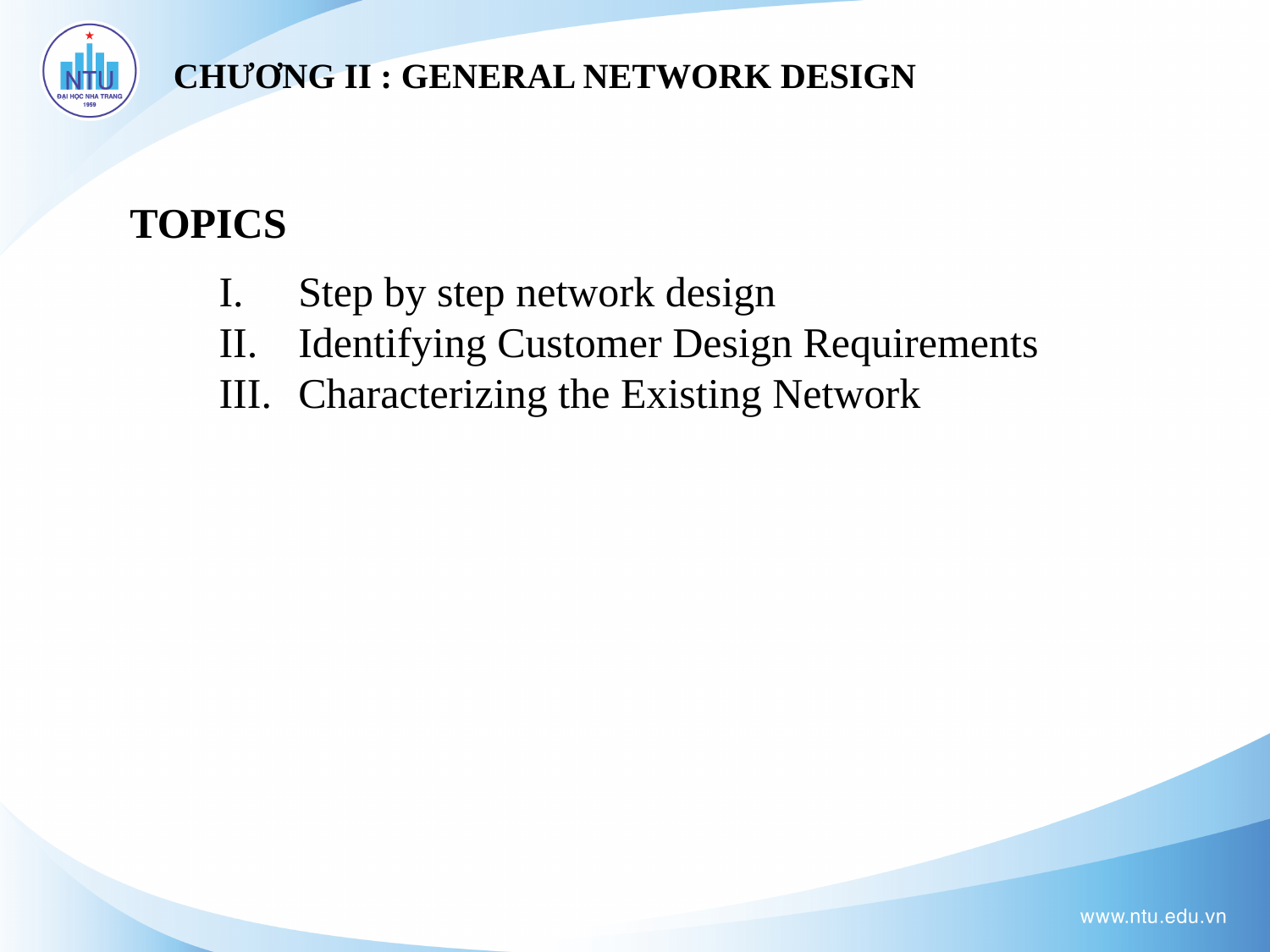

# CHƯƠNG II : GENERAL NETWORK DESIGN
TOPICS
Step by step network design
Identifying Customer Design Requirements
Characterizing the Existing Network